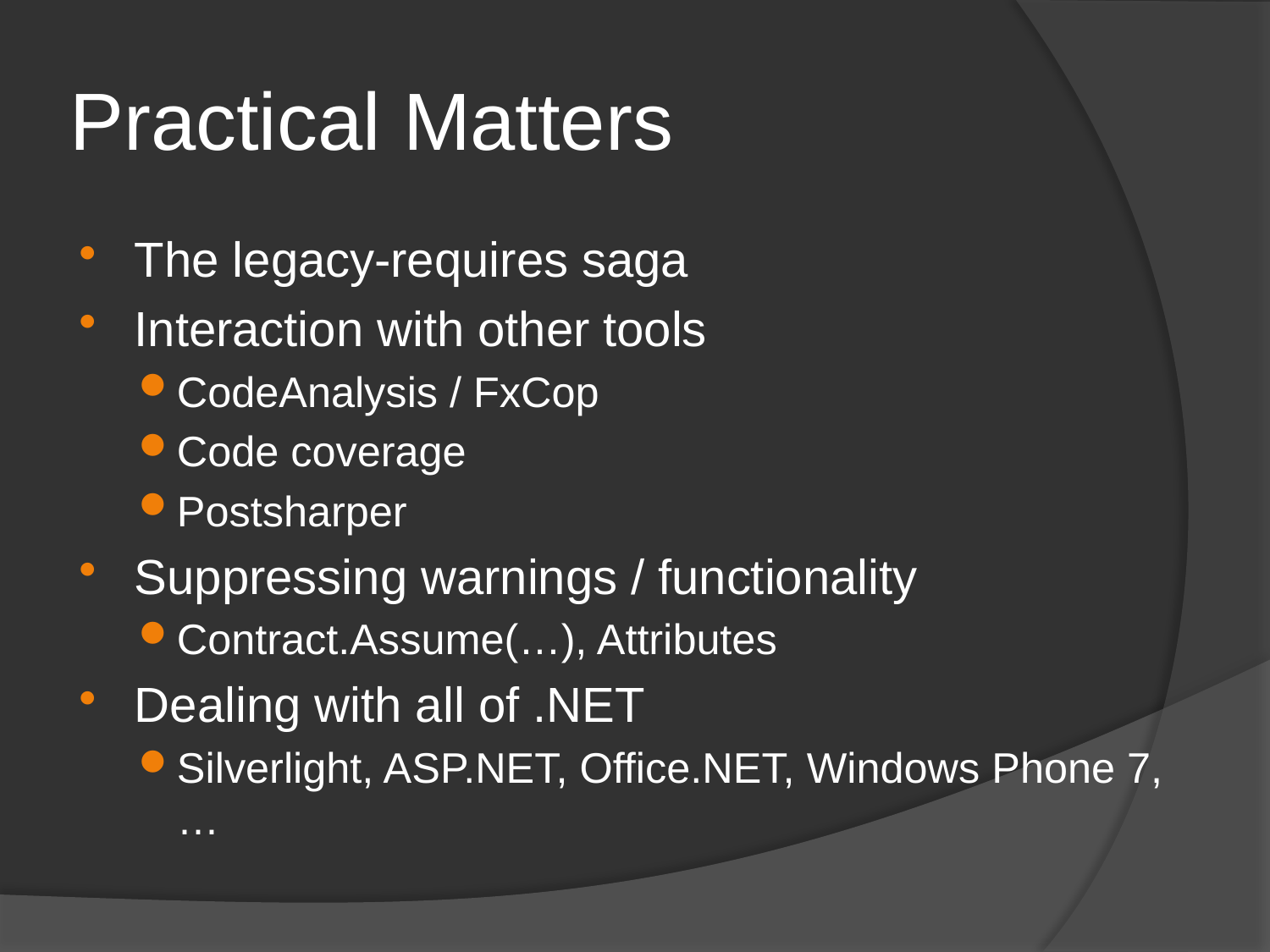

# Practical Matters
The legacy-requires saga
Interaction with other tools
CodeAnalysis / FxCop
Code coverage
Postsharper
Suppressing warnings / functionality
Contract.Assume(…), Attributes
Dealing with all of .NET
Silverlight, ASP.NET, Office.NET, Windows Phone 7, …